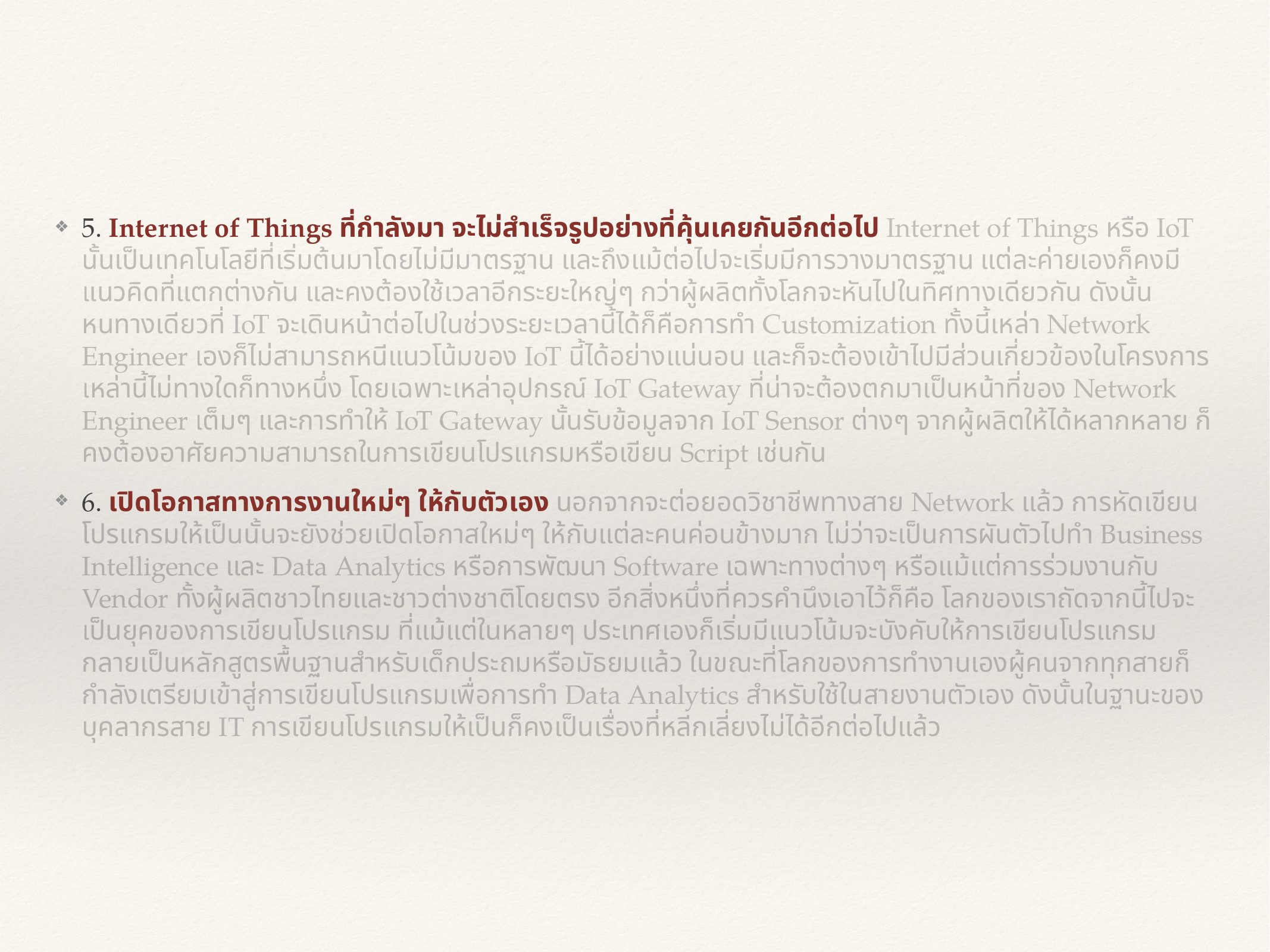

5. Internet of Things ที่กำลังมา จะไม่สำเร็จรูปอย่างที่คุ้นเคยกันอีกต่อไป Internet of Things หรือ IoT นั้นเป็นเทคโนโลยีที่เริ่มต้นมาโดยไม่มีมาตรฐาน และถึงแม้ต่อไปจะเริ่มมีการวางมาตรฐาน แต่ละค่ายเองก็คงมีแนวคิดที่แตกต่างกัน และคงต้องใช้เวลาอีกระยะใหญ่ๆ กว่าผู้ผลิตทั้งโลกจะหันไปในทิศทางเดียวกัน ดังนั้นหนทางเดียวที่ IoT จะเดินหน้าต่อไปในช่วงระยะเวลานี้ได้ก็คือการทำ Customization ทั้งนี้เหล่า Network Engineer เองก็ไม่สามารถหนีแนวโน้มของ IoT นี้ได้อย่างแน่นอน และก็จะต้องเข้าไปมีส่วนเกี่ยวข้องในโครงการเหล่านี้ไม่ทางใดก็ทางหนึ่ง โดยเฉพาะเหล่าอุปกรณ์ IoT Gateway ที่น่าจะต้องตกมาเป็นหน้าที่ของ Network Engineer เต็มๆ และการทำให้ IoT Gateway นั้นรับข้อมูลจาก IoT Sensor ต่างๆ จากผู้ผลิตให้ได้หลากหลาย ก็คงต้องอาศัยความสามารถในการเขียนโปรแกรมหรือเขียน Script เช่นกัน
6. เปิดโอกาสทางการงานใหม่ๆ ให้กับตัวเอง นอกจากจะต่อยอดวิชาชีพทางสาย Network แล้ว การหัดเขียนโปรแกรมให้เป็นนั้นจะยังช่วยเปิดโอกาสใหม่ๆ ให้กับแต่ละคนค่อนข้างมาก ไม่ว่าจะเป็นการผันตัวไปทำ Business Intelligence และ Data Analytics หรือการพัฒนา Software เฉพาะทางต่างๆ หรือแม้แต่การร่วมงานกับ Vendor ทั้งผู้ผลิตชาวไทยและชาวต่างชาติโดยตรง อีกสิ่งหนึ่งที่ควรคำนึงเอาไว้ก็คือ โลกของเราถัดจากนี้ไปจะเป็นยุคของการเขียนโปรแกรม ที่แม้แต่ในหลายๆ ประเทศเองก็เริ่มมีแนวโน้มจะบังคับให้การเขียนโปรแกรมกลายเป็นหลักสูตรพื้นฐานสำหรับเด็กประถมหรือมัธยมแล้ว ในขณะที่โลกของการทำงานเองผู้คนจากทุกสายก็กำลังเตรียมเข้าสู่การเขียนโปรแกรมเพื่อการทำ Data Analytics สำหรับใช้ในสายงานตัวเอง ดังนั้นในฐานะของบุคลากรสาย IT การเขียนโปรแกรมให้เป็นก็คงเป็นเรื่องที่หลีกเลี่ยงไม่ได้อีกต่อไปแล้ว